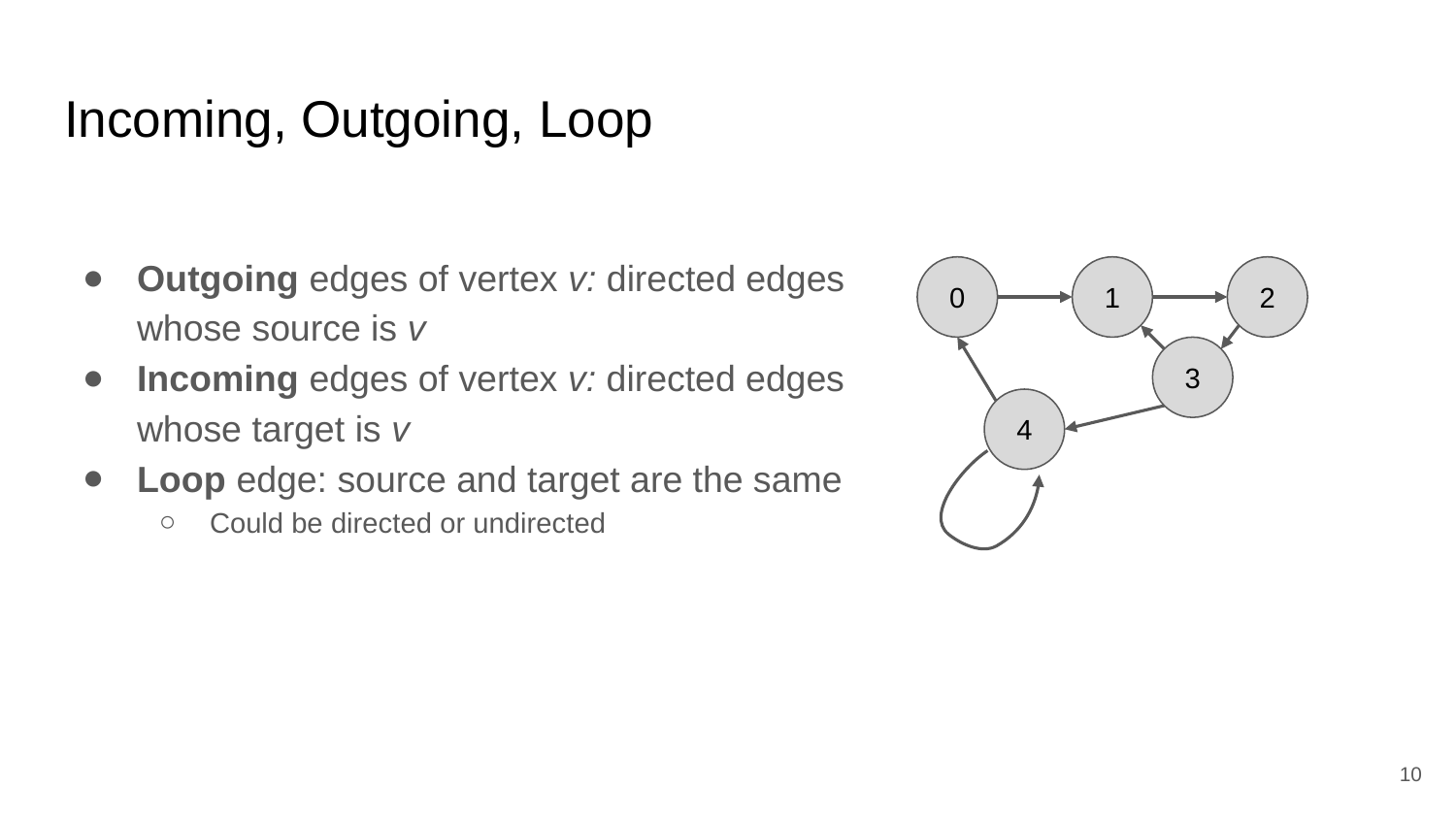

# Incoming, Outgoing, Loop
Outgoing edges of vertex v: directed edges whose source is v
Incoming edges of vertex v: directed edges whose target is v
Loop edge: source and target are the same
Could be directed or undirected
0
1
2
3
4

10